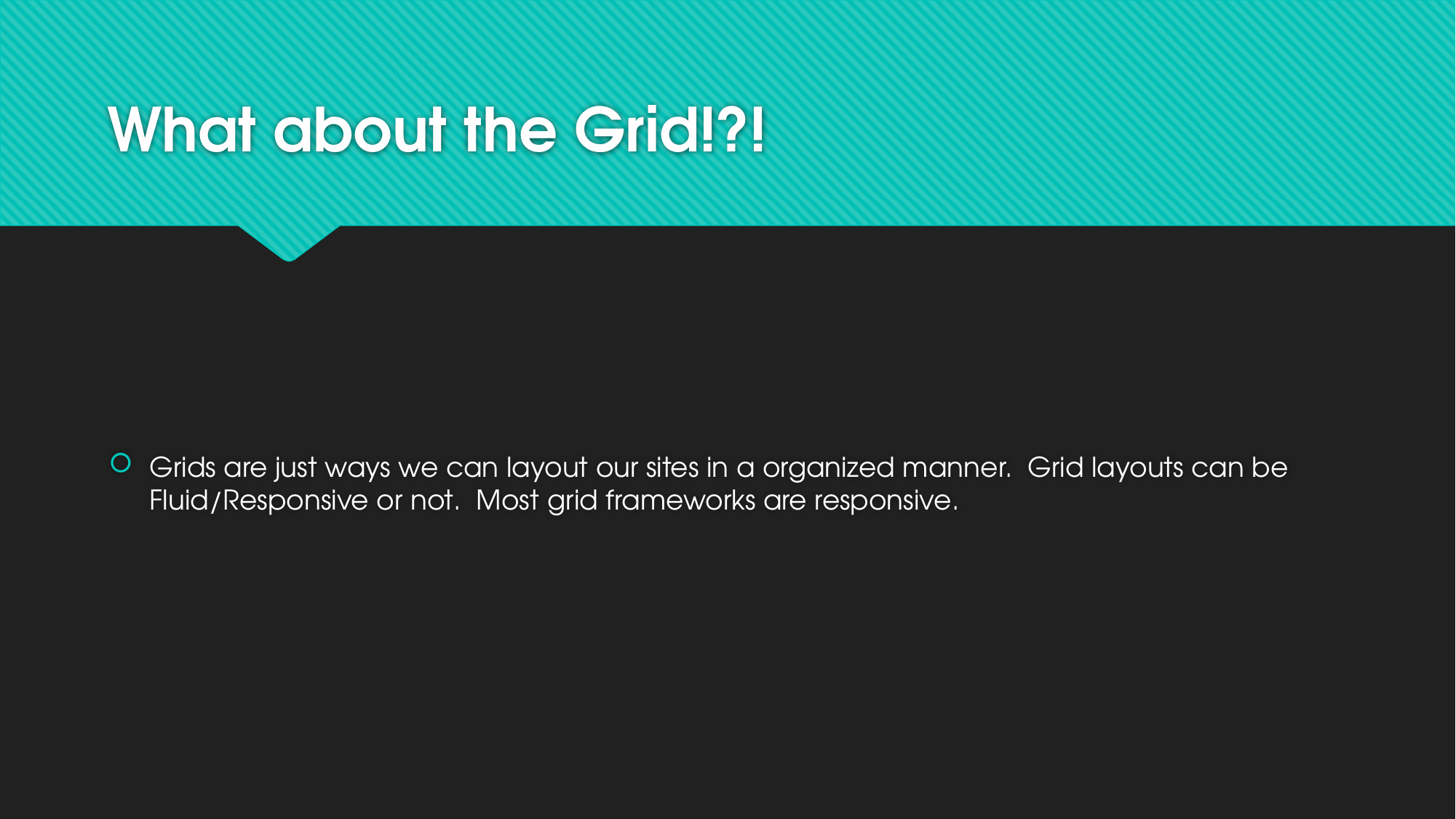

# What about the Grid!?!
Grids are just ways we can layout our sites in a organized manner.  Grid layouts can be Fluid/Responsive or not.  Most grid frameworks are responsive.